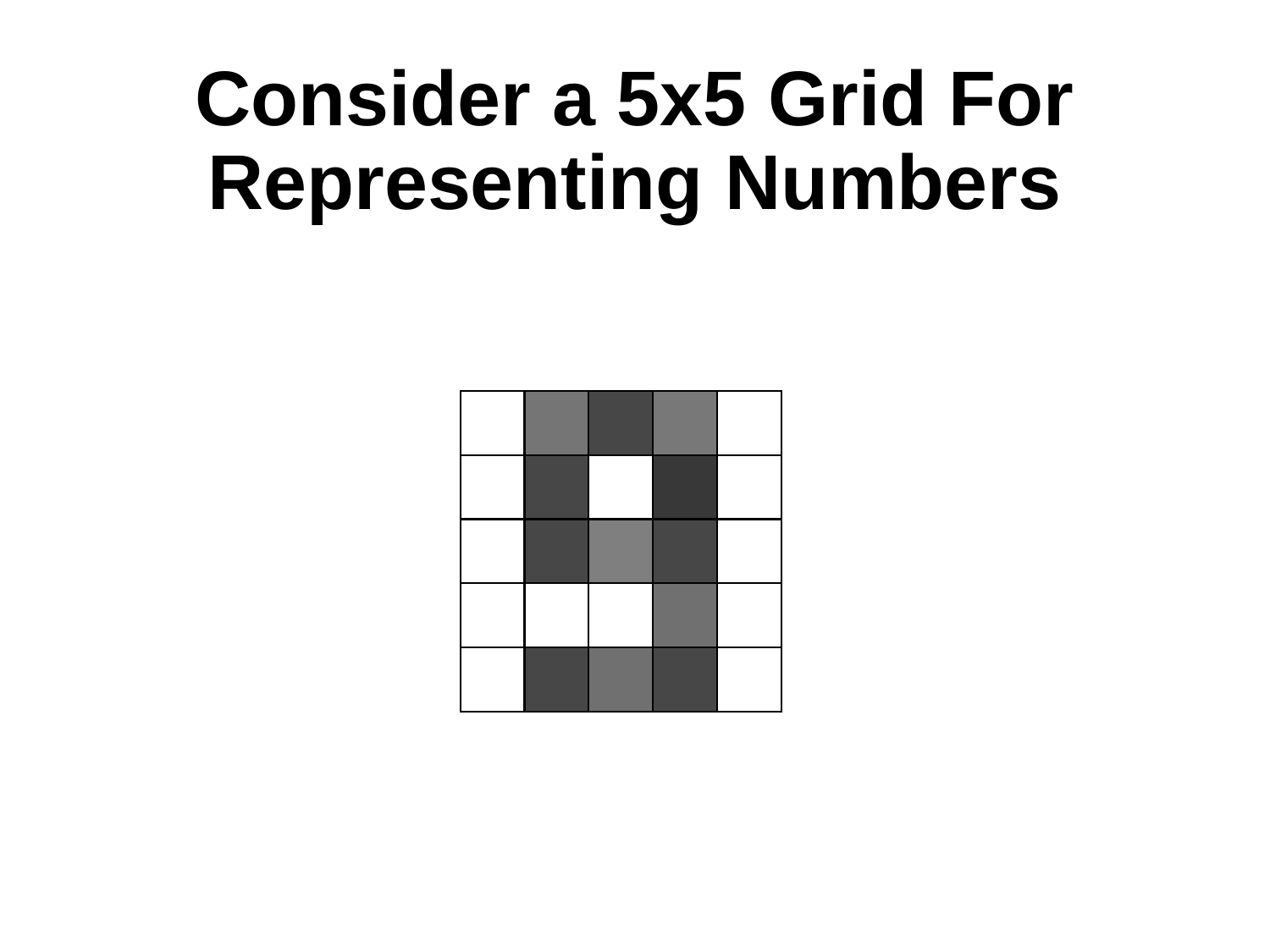

# Consider a 5x5 Grid For Representing Numbers